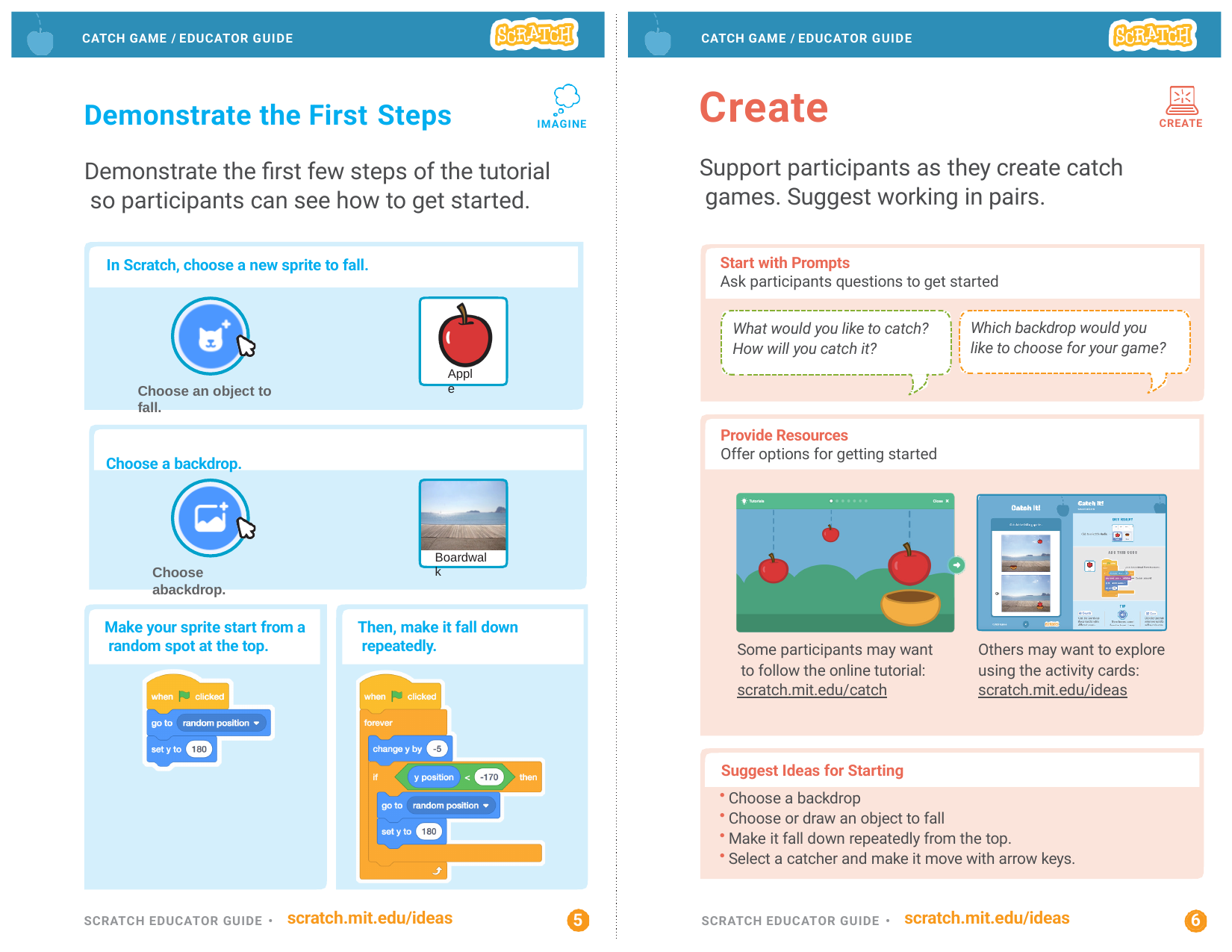

CATCH GAME / EDUCATOR GUIDE
CATCH GAME / EDUCATOR GUIDE
# Create

Demonstrate the First Steps

CREATE
IMAGINE
Support participants as they create catch  games. Suggest working in pairs.
Demonstrate the first few steps of the tutorial  so participants can see how to get started.

Start with Prompts
Ask participants questions to get started
In Scratch, choose a new sprite to fall.

Which backdrop would you  like to choose for your game?
What would you like to catch?  How will you catch it?

Apple

Choose an object to fall.

Choose a backdrop.

Provide Resources
Offer options for getting started

Boardwalk
Choose abackdrop.

Make your sprite start from a  random spot at the top.
Then, make it fall down  repeatedly.
Some participants may want  to follow the online tutorial:  scratch.mit.edu/catch
Others may want to explore  using the activity cards:  scratch.mit.edu/ideas

Suggest Ideas for Starting
Choose a backdrop
Choose or draw an object to fall
Make it fall down repeatedly from the top.
Select a catcher and make it move with arrow keys.

scratch.mit.edu/ideas
scratch.mit.edu/ideas
5
6

SCRATCH EDUCATOR GUIDE •
SCRATCH EDUCATOR GUIDE •